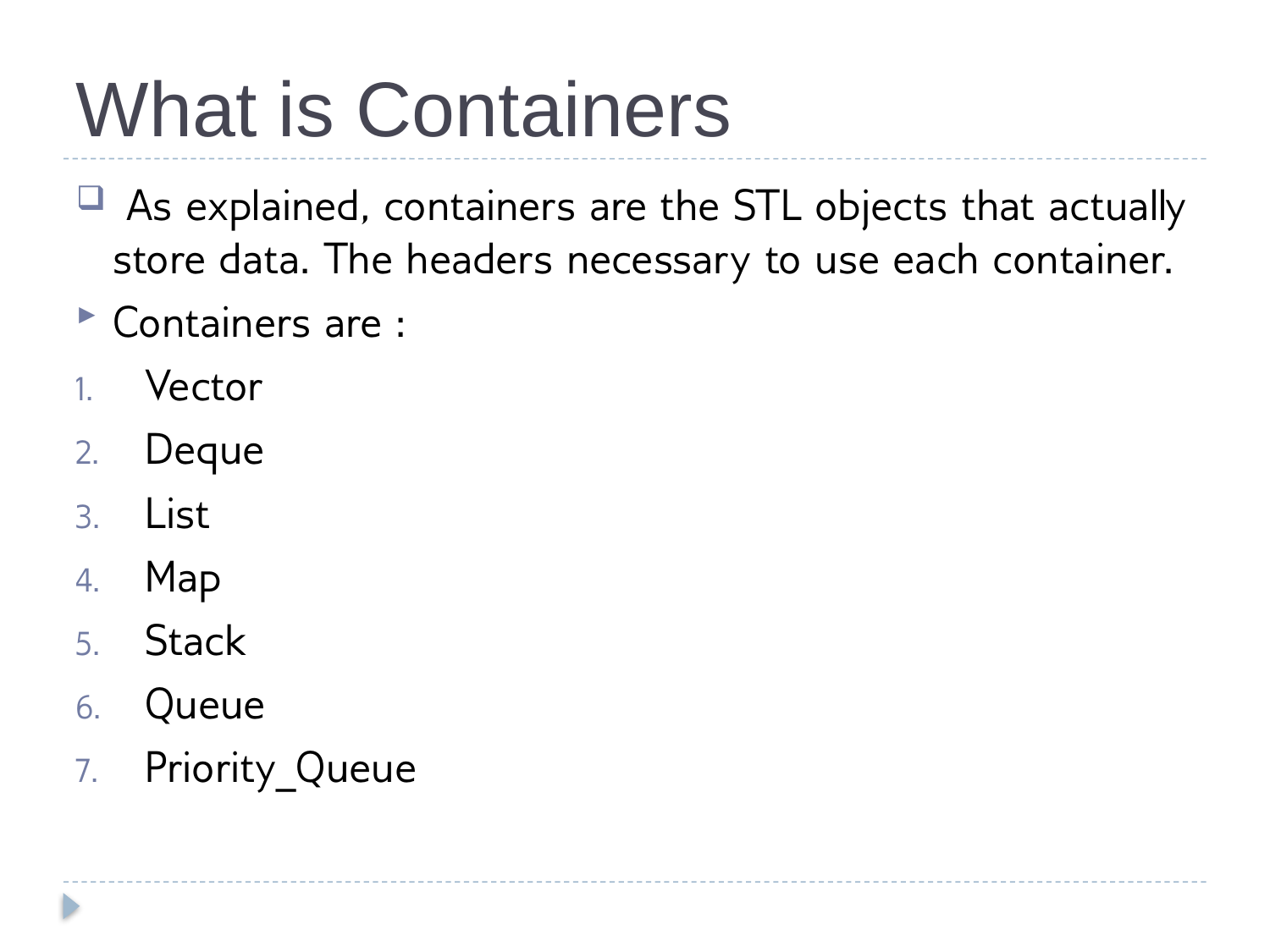

# What is Containers
 As explained, containers are the STL objects that actually store data. The headers necessary to use each container.
Containers are :
Vector
Deque
List
Map
Stack
Queue
Priority_Queue